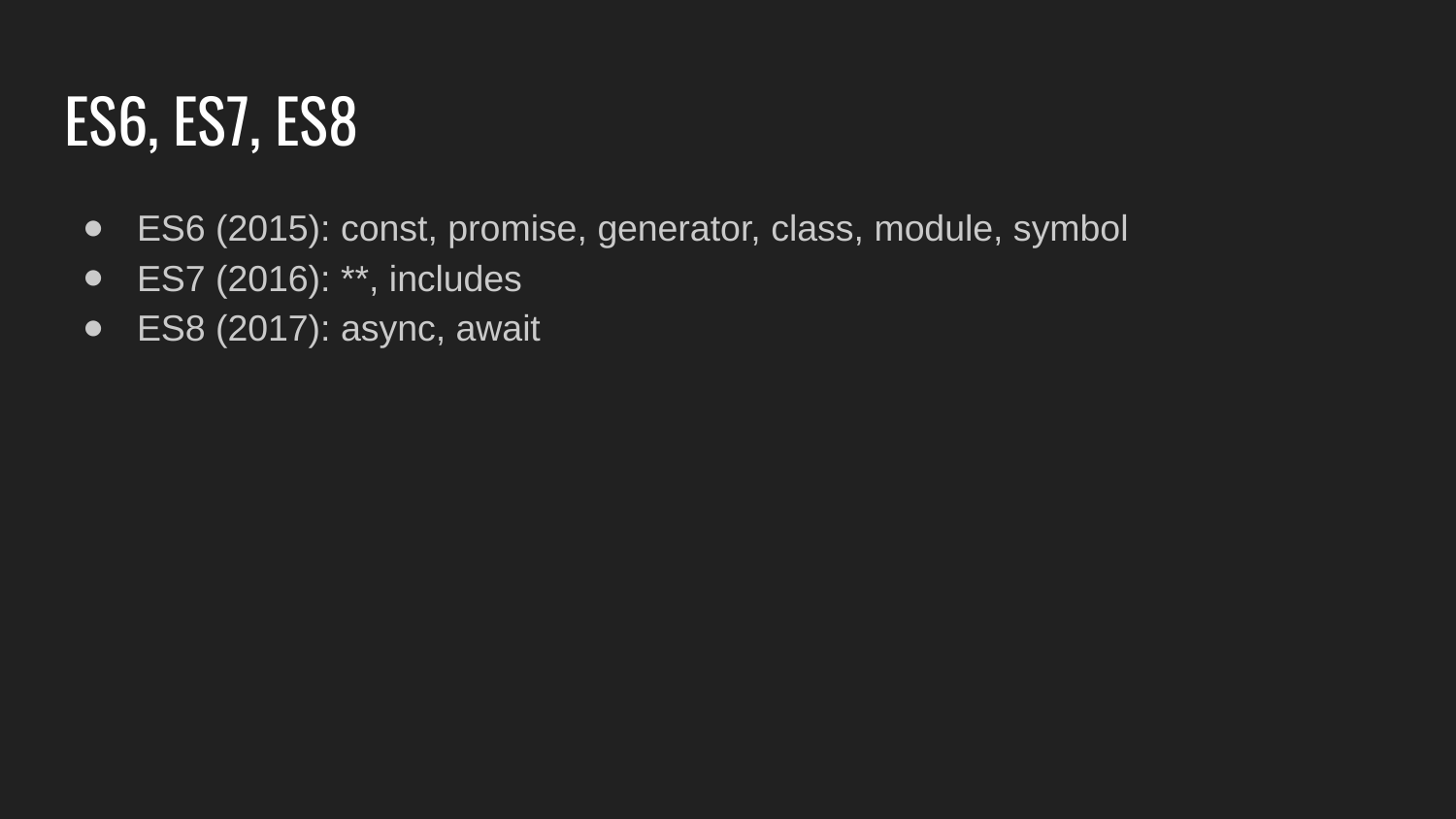

# ES6, ES7, ES8
ES6 (2015): const, promise, generator, class, module, symbol
ES7 (2016): **, includes
ES8 (2017): async, await